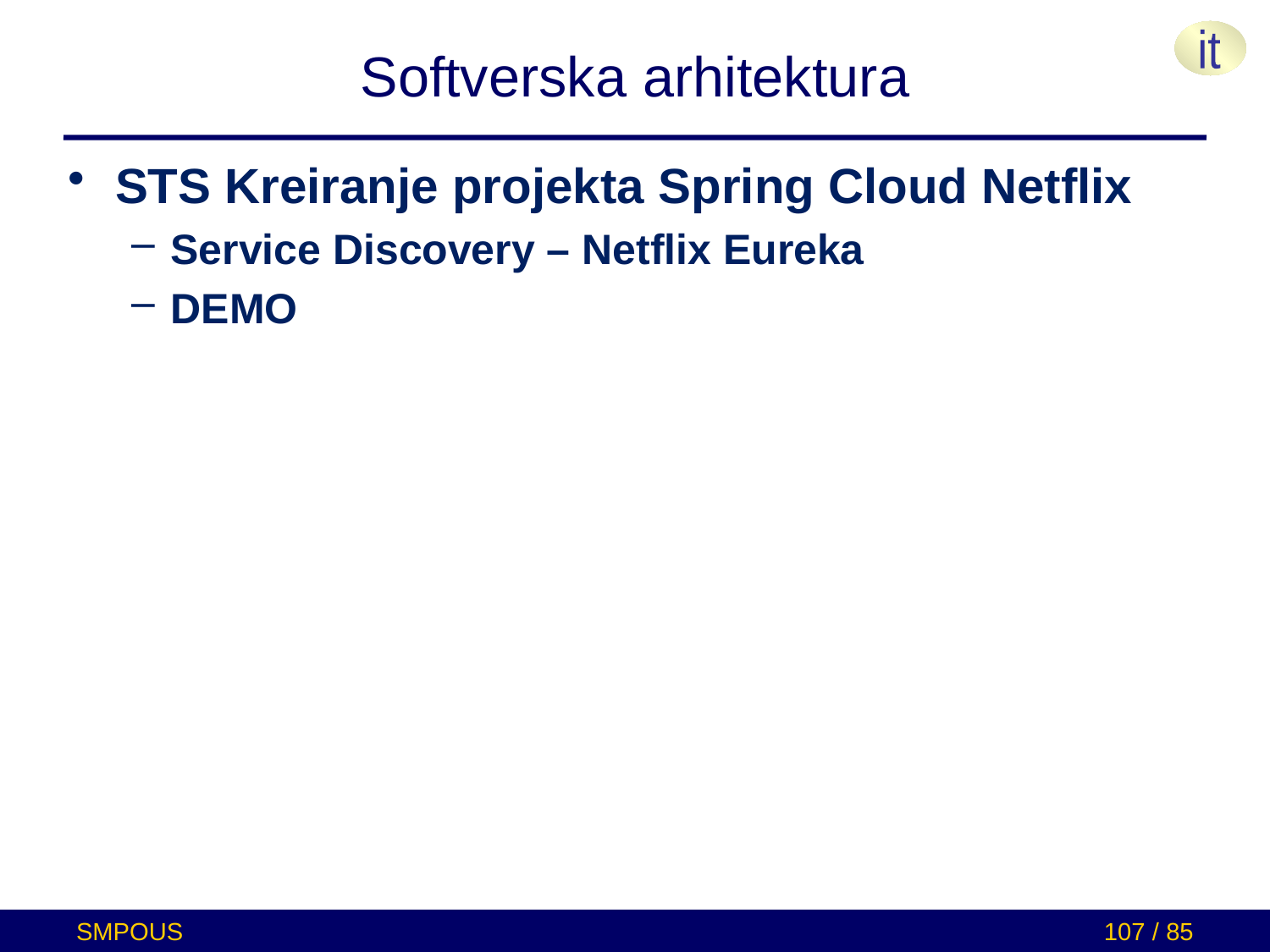

# Softverska arhitektura
STS Kreiranje projekta Spring Cloud Netflix
Service Discovery – Netflix Eureka
DEMO
SMPOUS
107 / 85